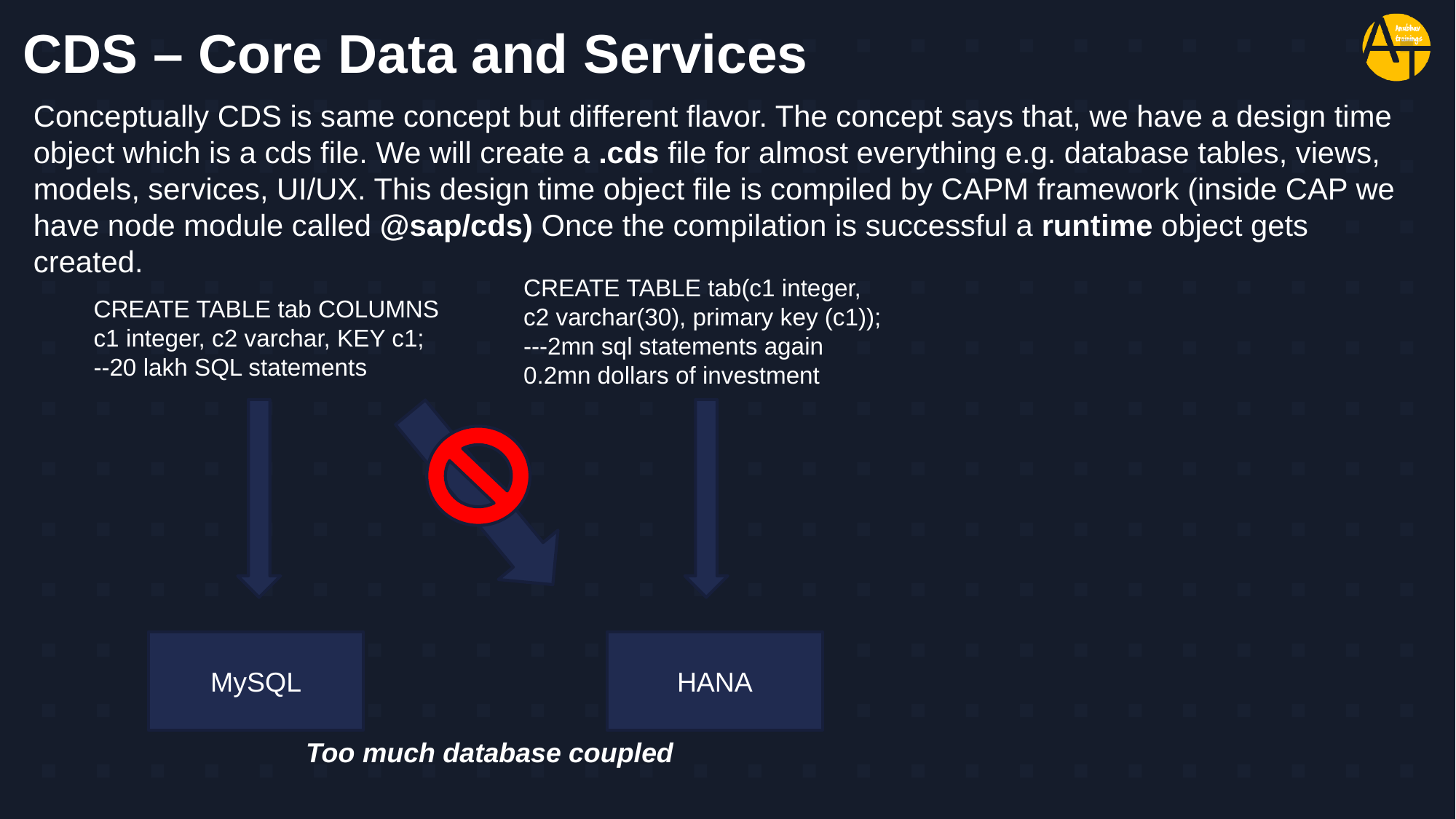

# CDS – Core Data and Services
Conceptually CDS is same concept but different flavor. The concept says that, we have a design time object which is a cds file. We will create a .cds file for almost everything e.g. database tables, views, models, services, UI/UX. This design time object file is compiled by CAPM framework (inside CAP we have node module called @sap/cds) Once the compilation is successful a runtime object gets created.
CREATE TABLE tab(c1 integer, c2 varchar(30), primary key (c1));
---2mn sql statements again
0.2mn dollars of investment
CREATE TABLE tab COLUMNS c1 integer, c2 varchar, KEY c1;
--20 lakh SQL statements

MySQL
HANA
Too much database coupled